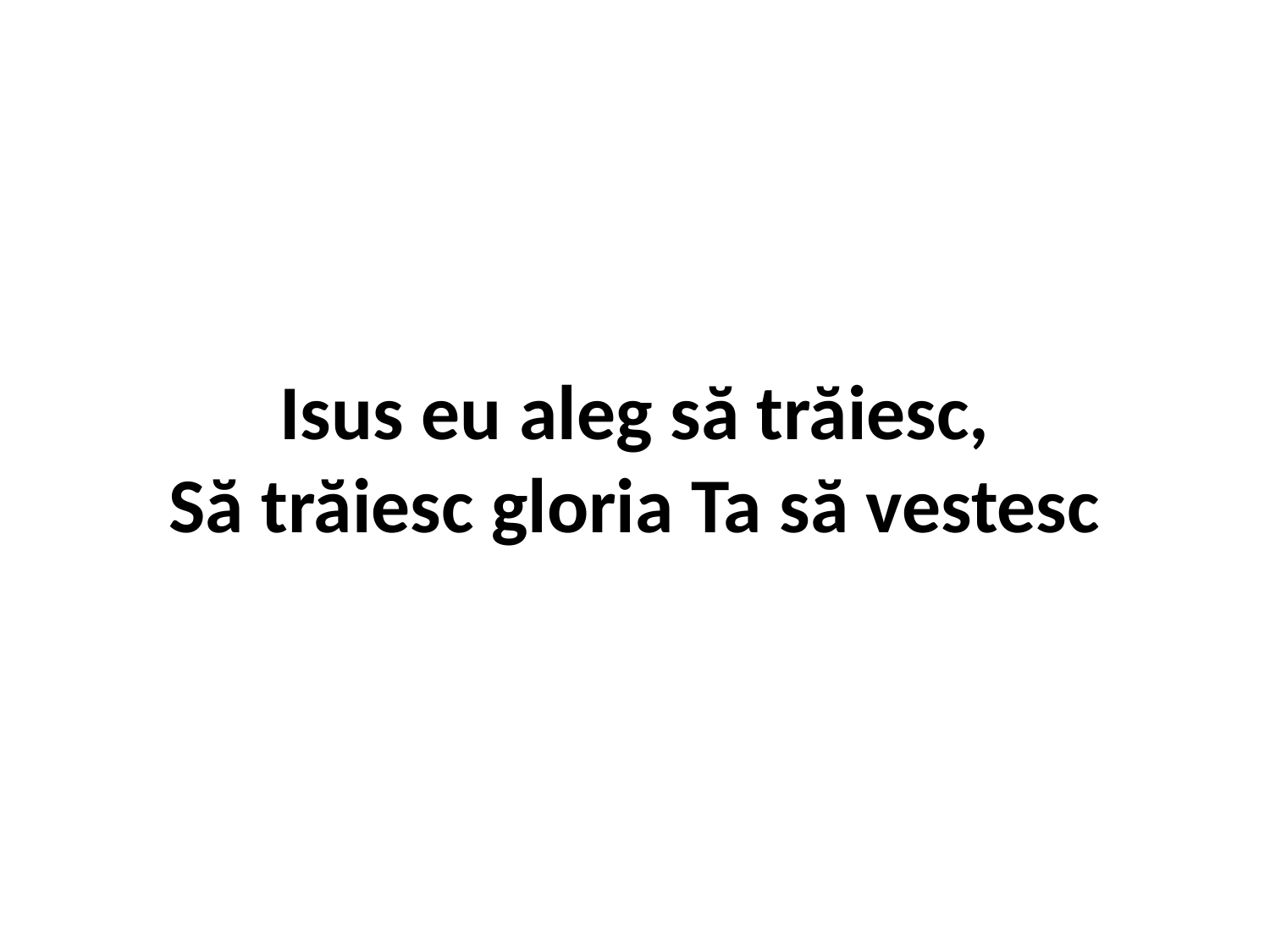

# Isus eu aleg să trăiesc, Să trăiesc gloria Ta să vestesc